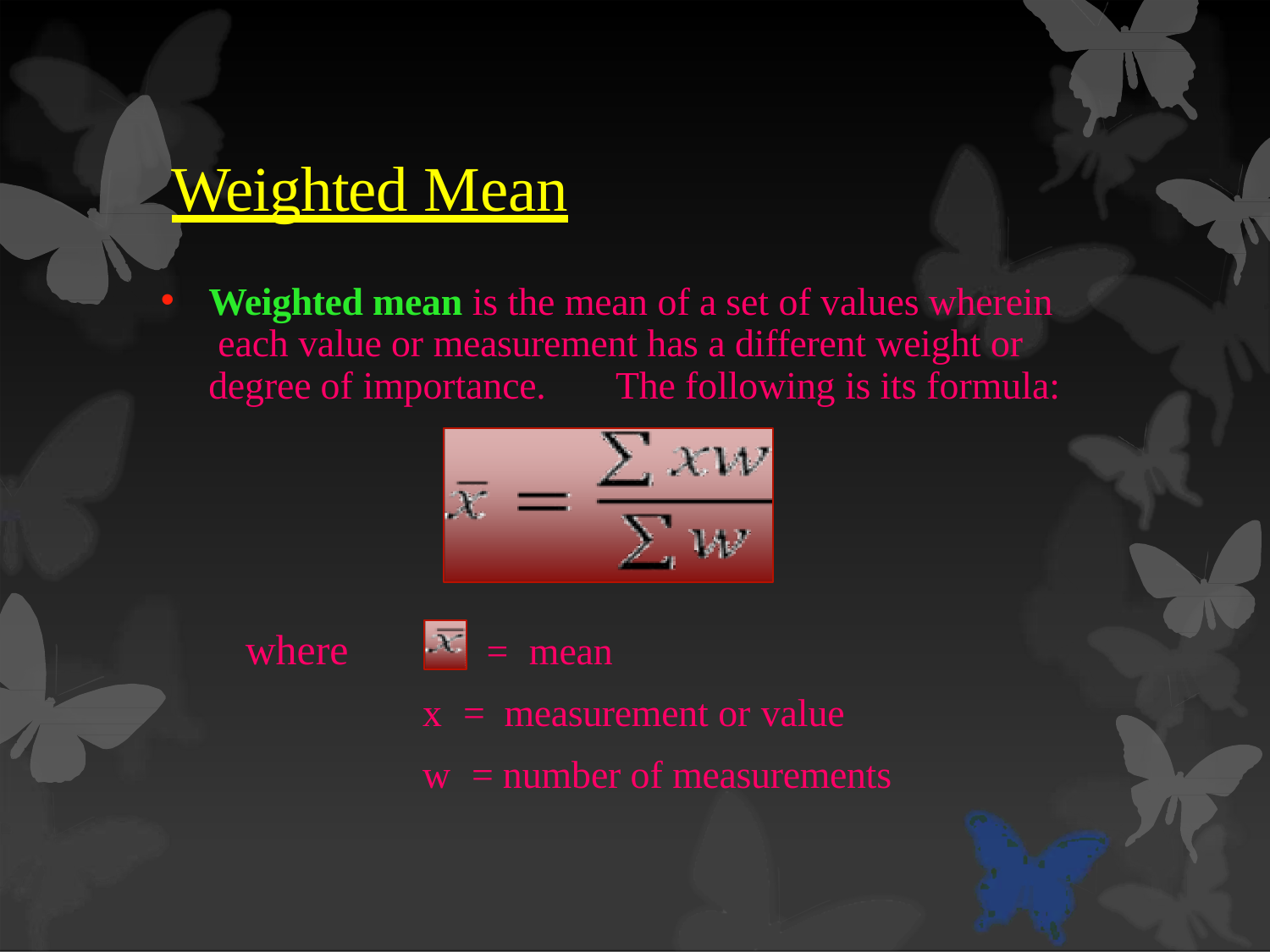

# Weighted Mean
Weighted mean is the mean of a set of values wherein  each value or measurement has a different weight or  degree of importance.	The following is its formula:

where
=	mean
x	=	measurement or value
w	= number of measurements